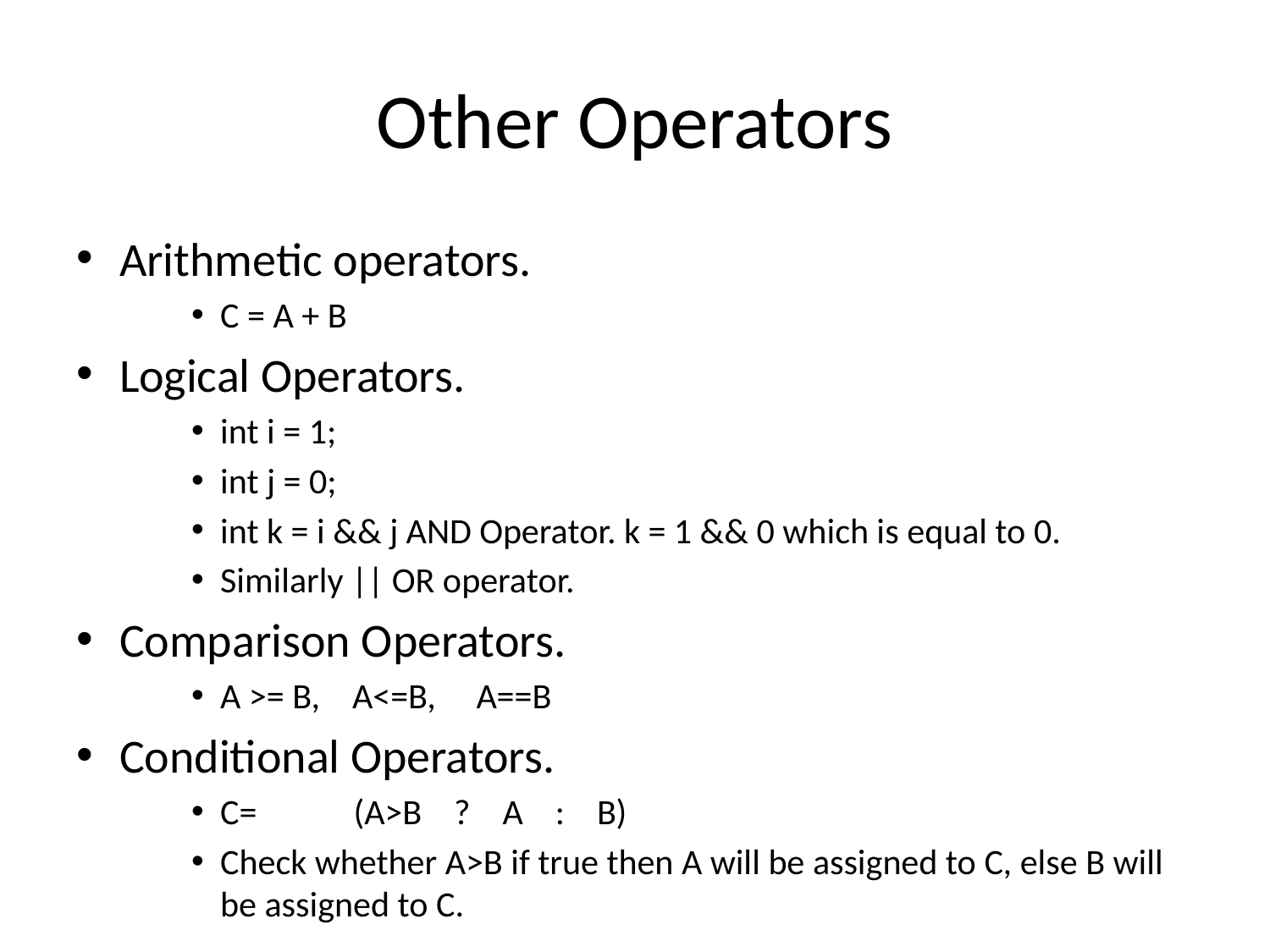

# Other Operators
Arithmetic operators.
C = A + B
Logical Operators.
int i = 1;
int j = 0;
int k = i && j AND Operator. k = 1 && 0 which is equal to 0.
Similarly || OR operator.
Comparison Operators.
A >= B,    A<=B,     A==B
Conditional Operators.
C=            (A>B    ?    A    :    B)
Check whether A>B if true then A will be assigned to C, else B will be assigned to C.